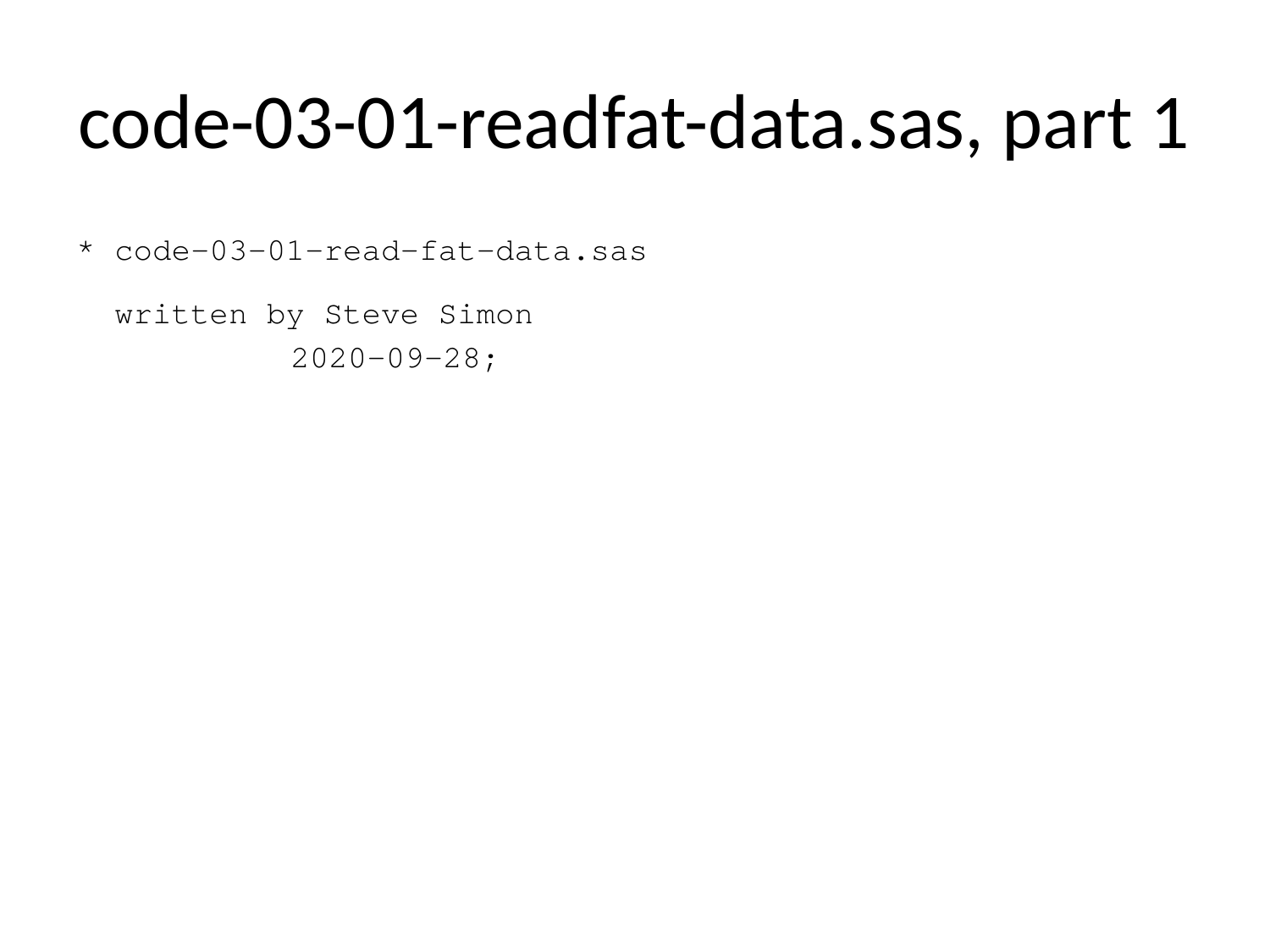

# code-03-01-readfat-data.sas, part 1
* code-03-01-read-fat-data.sas
  written by Steve Simon
  2020-09-28;